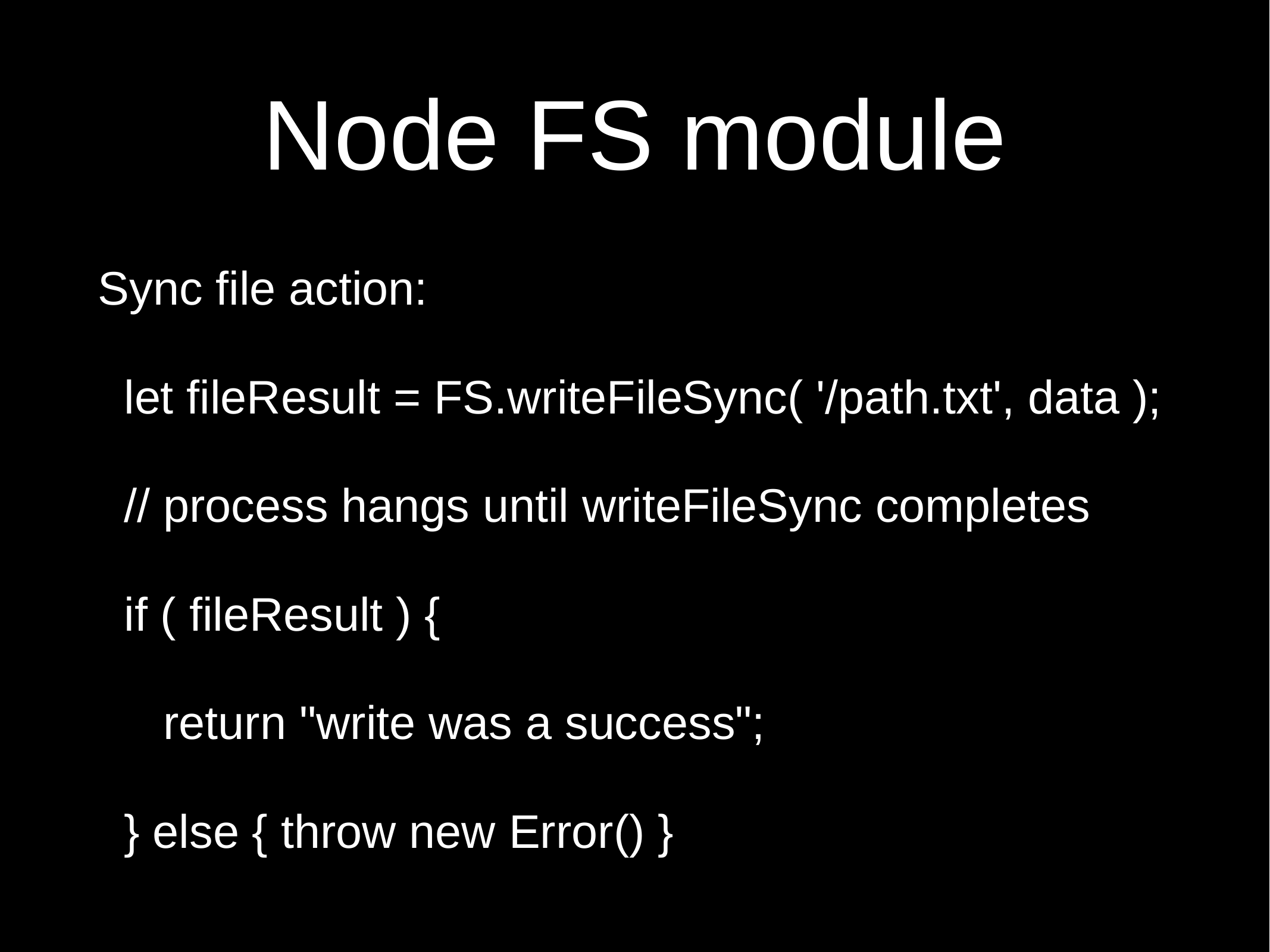

# Node FS module
Sync file action:
  let fileResult = FS.writeFileSync( '/path.txt', data );
  // process hangs until writeFileSync completes
  if ( fileResult ) {
     return "write was a success";
  } else { throw new Error() }